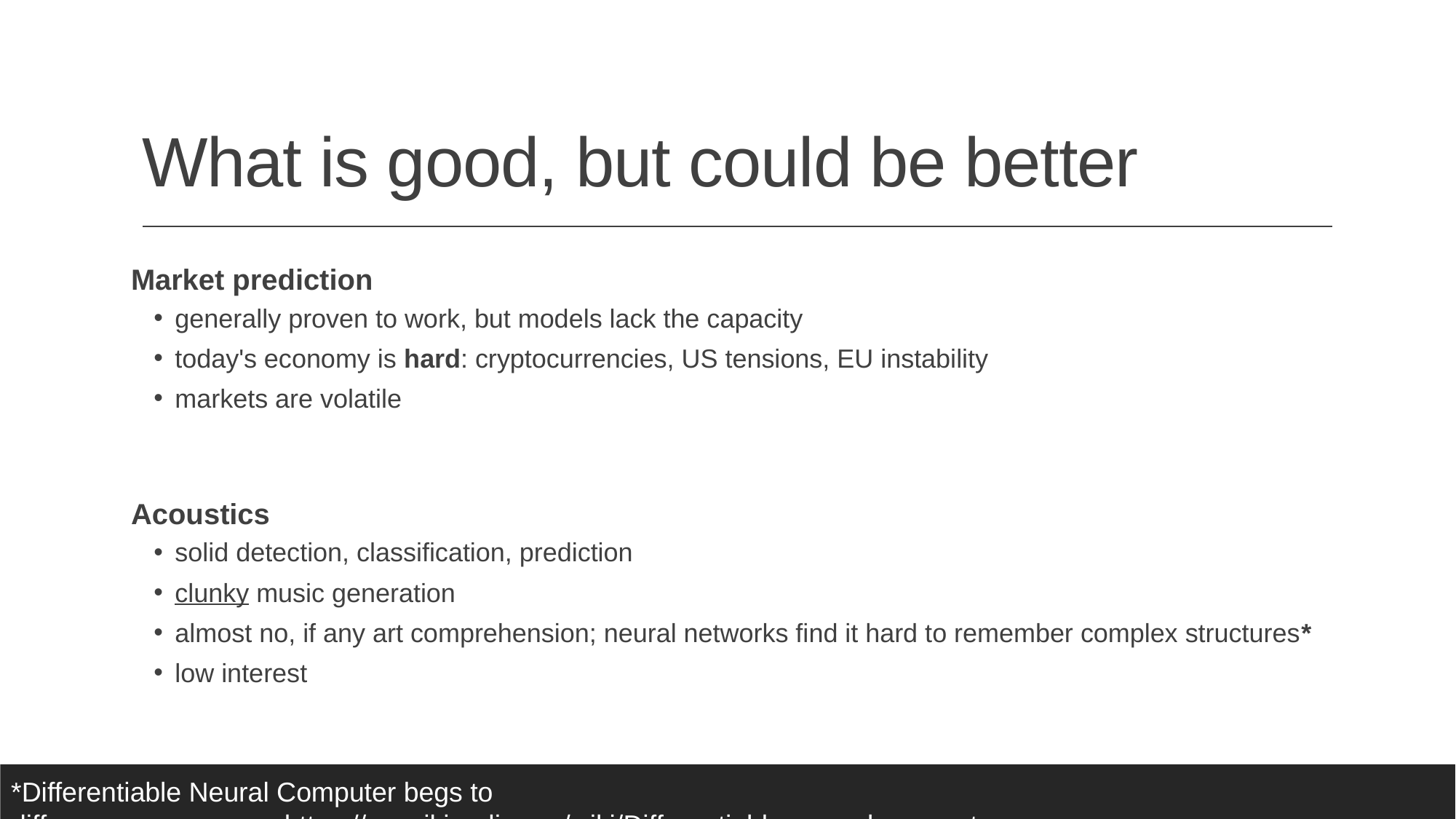

# What is good, but could be better
Market prediction
generally proven to work, but models lack the capacity
today's economy is hard: cryptocurrencies, US tensions, EU instability
markets are volatile

Acoustics
solid detection, classification, prediction
clunky music generation
almost no, if any art comprehension; neural networks find it hard to remember complex structures*
low interest
*Differentiable Neural Computer begs to differ:                           https://en.wikipedia.org/wiki/Differentiable_neural_computer